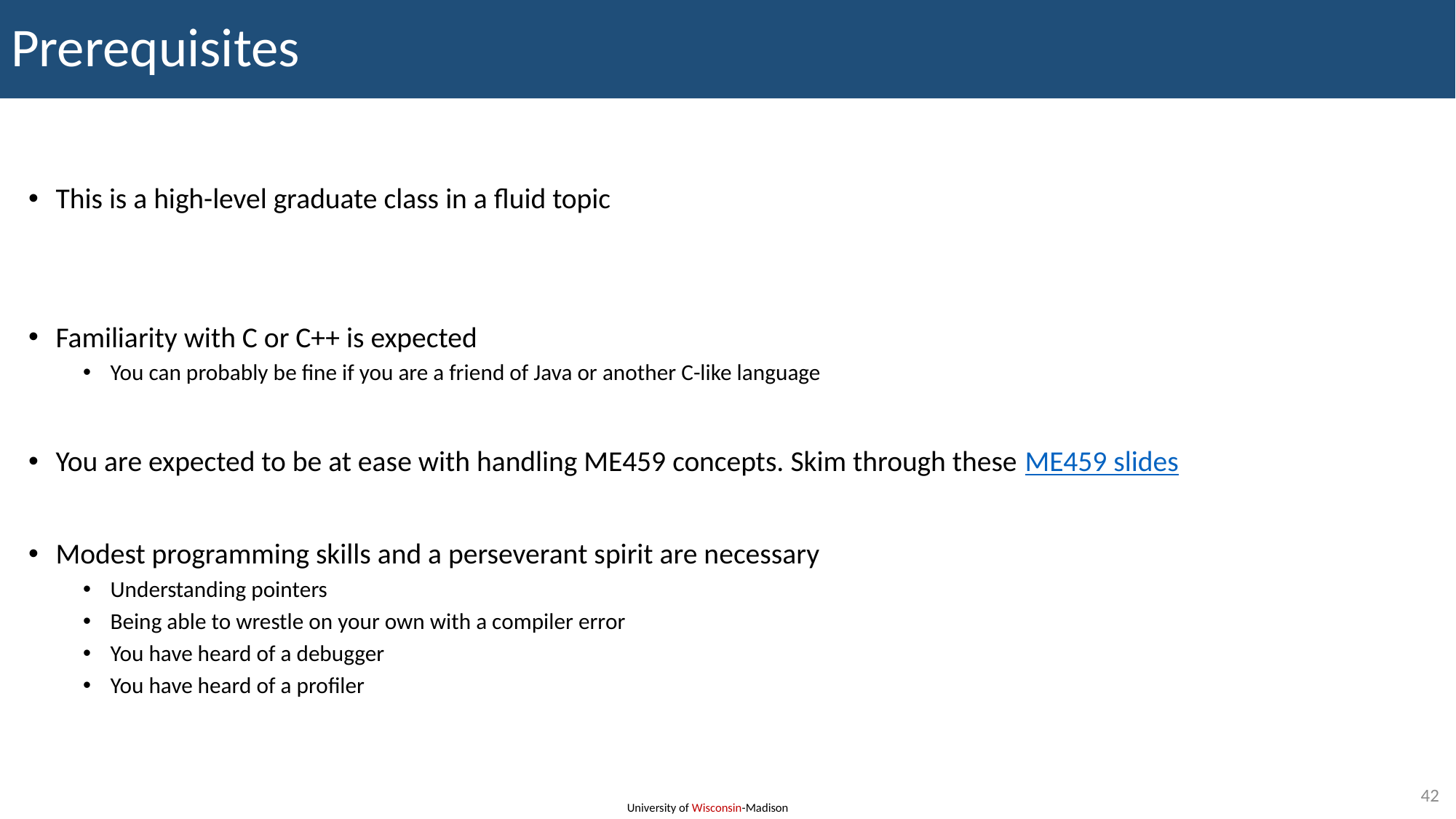

# Prerequisites
This is a high-level graduate class in a fluid topic

Familiarity with C or C++ is expected
You can probably be fine if you are a friend of Java or another C-like language

You are expected to be at ease with handling ME459 concepts. Skim through these ME459 slides

Modest programming skills and a perseverant spirit are necessary
Understanding pointers
Being able to wrestle on your own with a compiler error
You have heard of a debugger
You have heard of a profiler

42